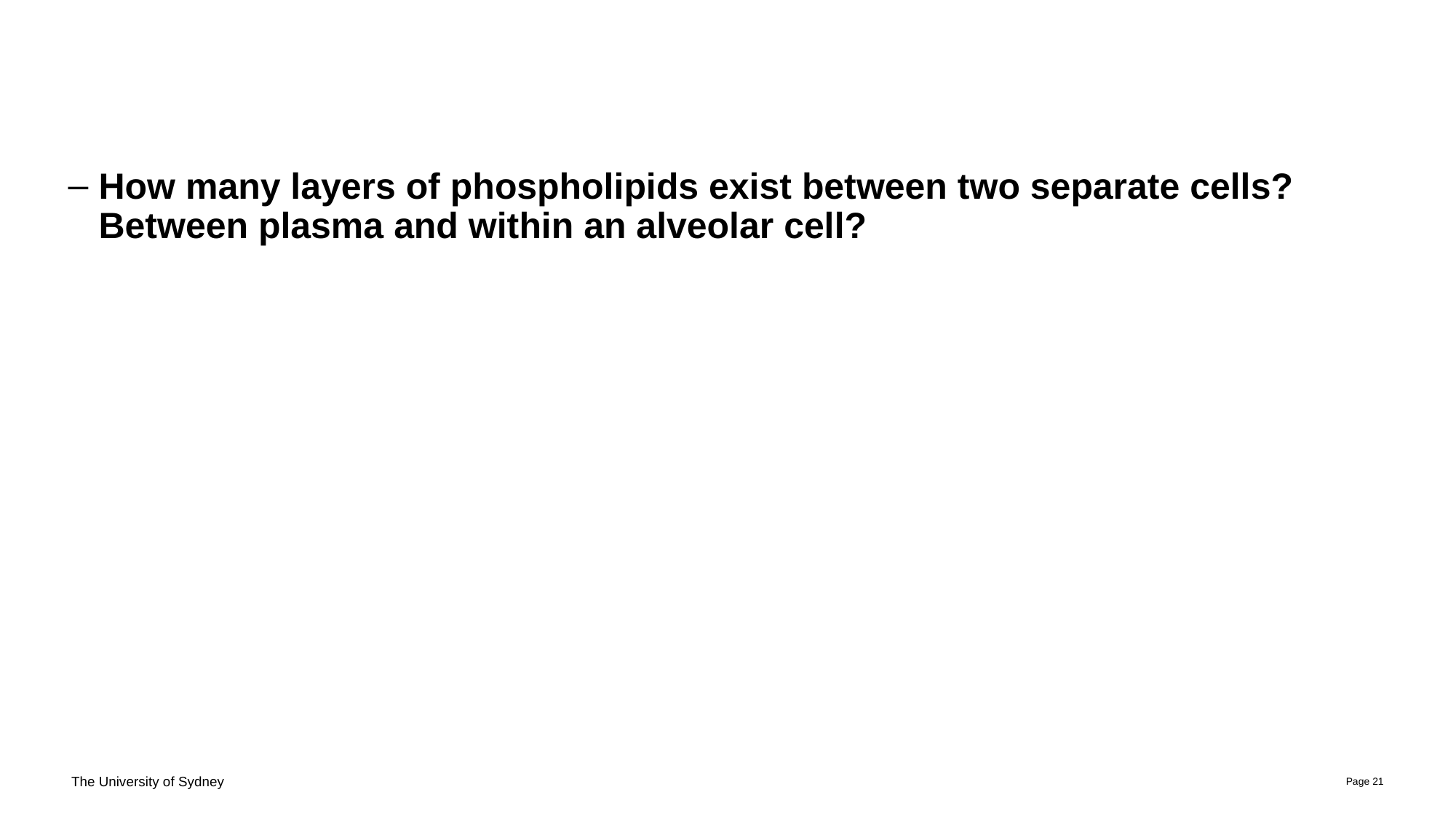

#
How many layers of phospholipids exist between two separate cells? Between plasma and within an alveolar cell?